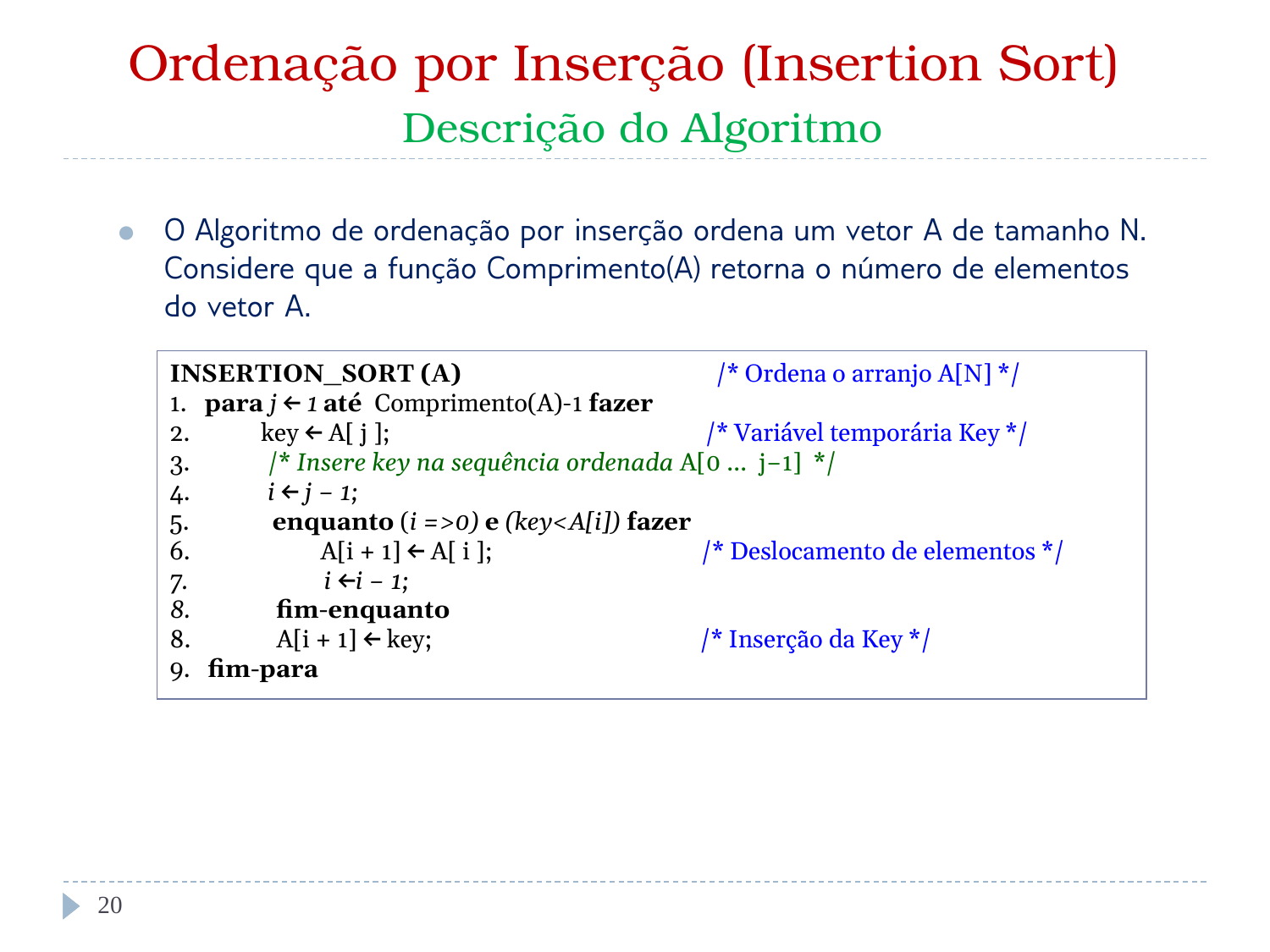

# Ordenação por Inserção (Insertion Sort) Descrição do Algoritmo

O Algoritmo de ordenação por inserção ordena um vetor A de tamanho N. Considere que a função Comprimento(A) retorna o número de elementos do vetor A.

INSERTION_SORT (A)                                        /* Ordena o arranjo A[N] */
1.   para j ← 1 até  Comprimento(A)-1 fazer
2.            key ← A[ j ];                                                     /* Variável temporária Key */
3.             /* Insere key na sequência ordenada A[0 ...  j−1]  */
4.             i ← j − 1;
5.              enquanto (i =>0) e (key<A[i]) fazer
6.                      A[i + 1] ← A[ i ];                                   /* Deslocamento de elementos */
                  i ←i − 1;
          fim-enquanto
          A[i + 1] ← key;                                             /* Inserção da Key */
9.   fim-para

20